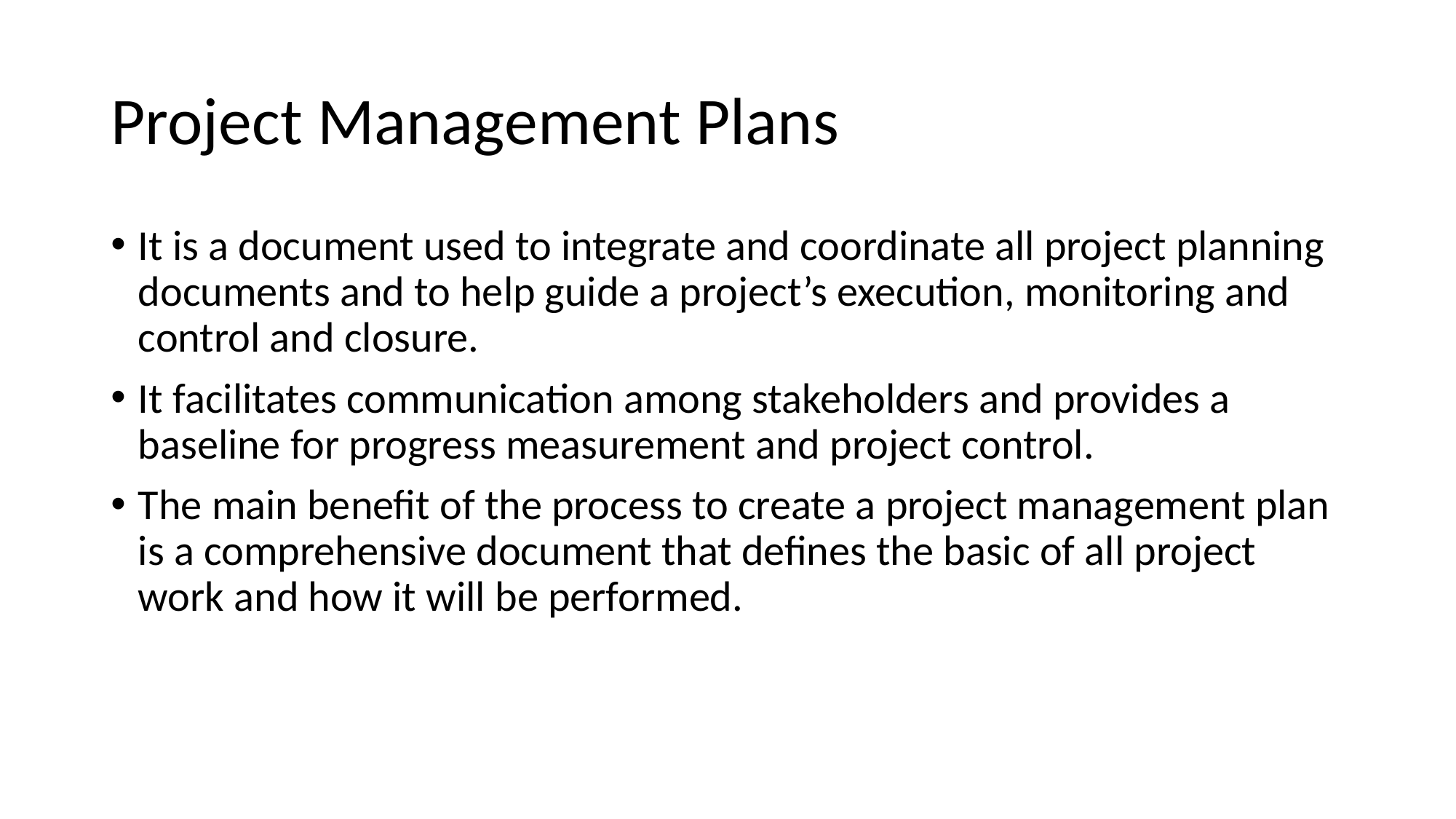

# Project Management Plans
It is a document used to integrate and coordinate all project planning documents and to help guide a project’s execution, monitoring and control and closure.
It facilitates communication among stakeholders and provides a baseline for progress measurement and project control.
The main benefit of the process to create a project management plan is a comprehensive document that defines the basic of all project work and how it will be performed.